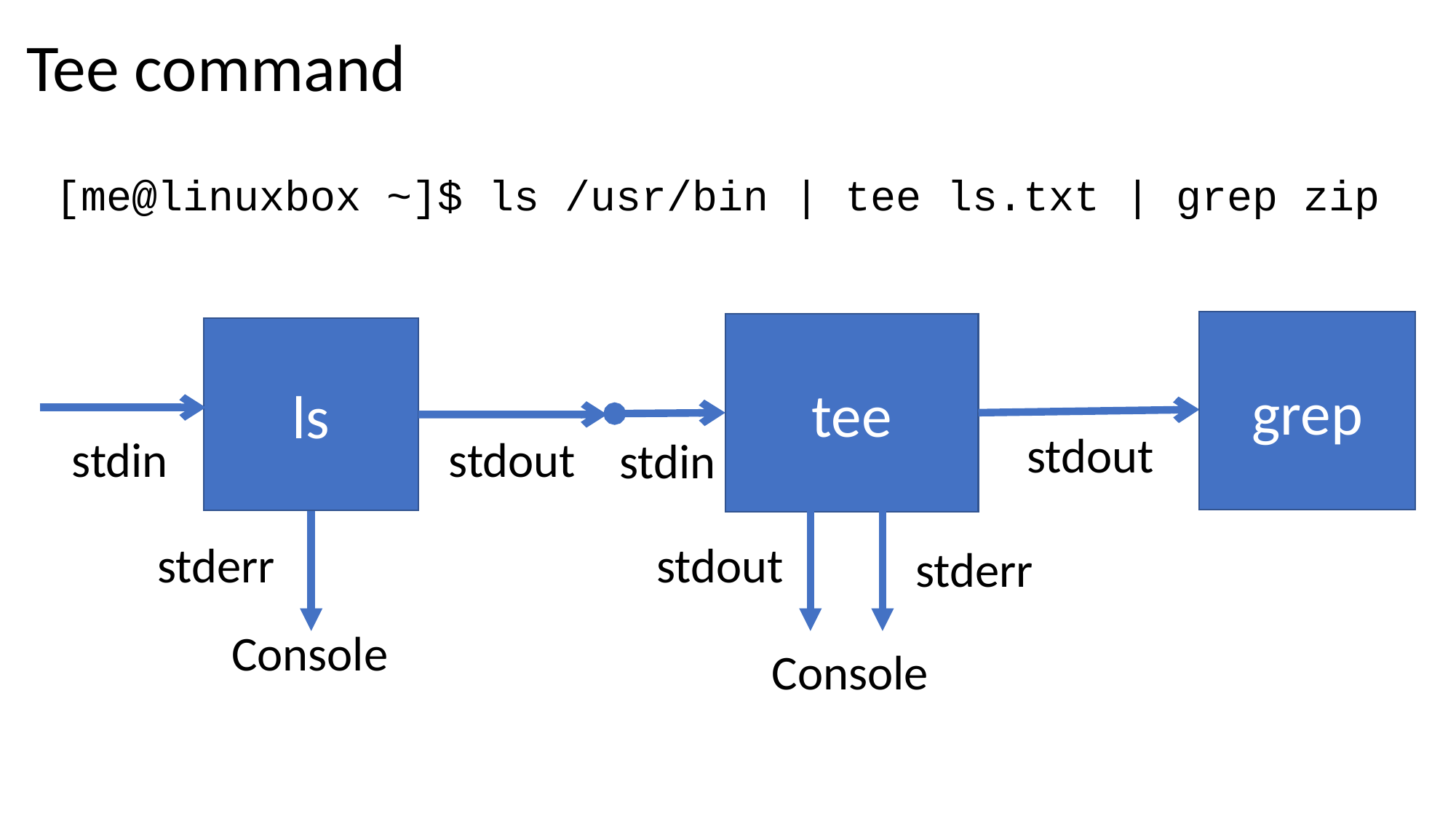

# Tee command
[me@linuxbox ~]$ ls /usr/bin | tee ls.txt | grep zip
grep
tee
ls
stdout
stdin
stdout
stdin
stderr
stdout
stderr
Console
Console